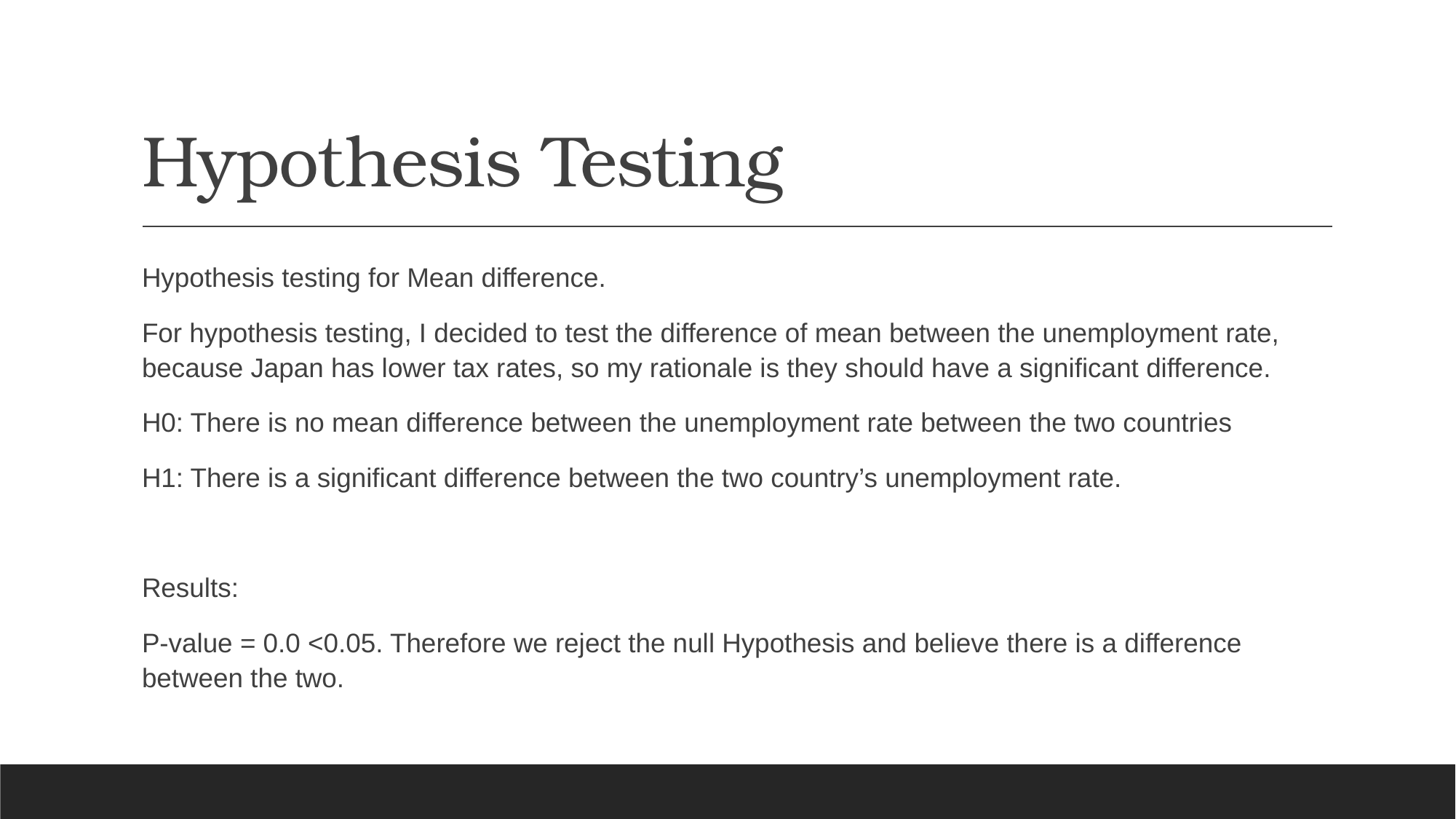

# Hypothesis Testing
Hypothesis testing for Mean difference.
For hypothesis testing, I decided to test the difference of mean between the unemployment rate, because Japan has lower tax rates, so my rationale is they should have a significant difference.
H0: There is no mean difference between the unemployment rate between the two countries
H1: There is a significant difference between the two country’s unemployment rate.

Results:
P-value = 0.0 <0.05. Therefore we reject the null Hypothesis and believe there is a difference between the two.